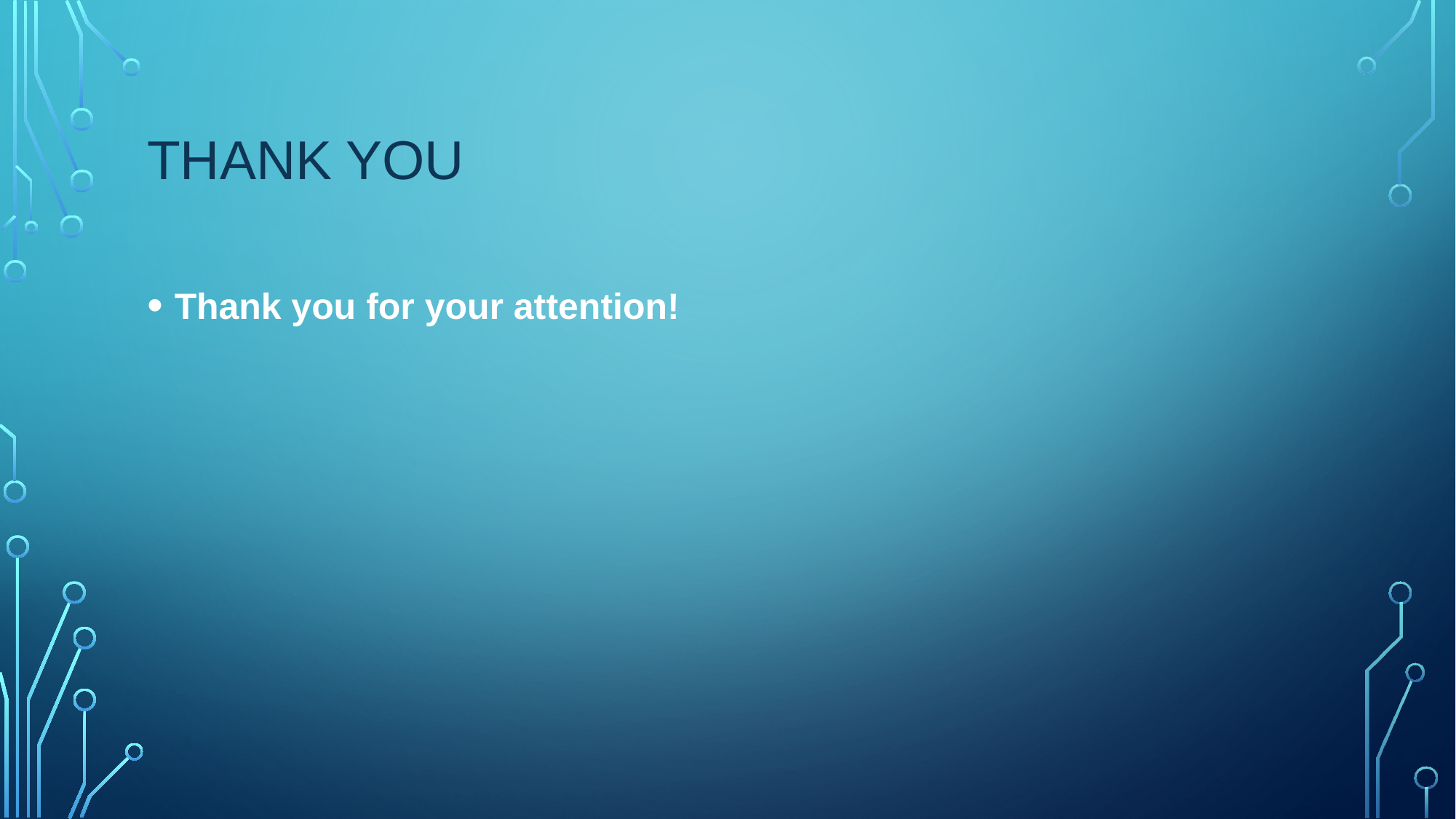

# Thank you
Thank you for your attention!